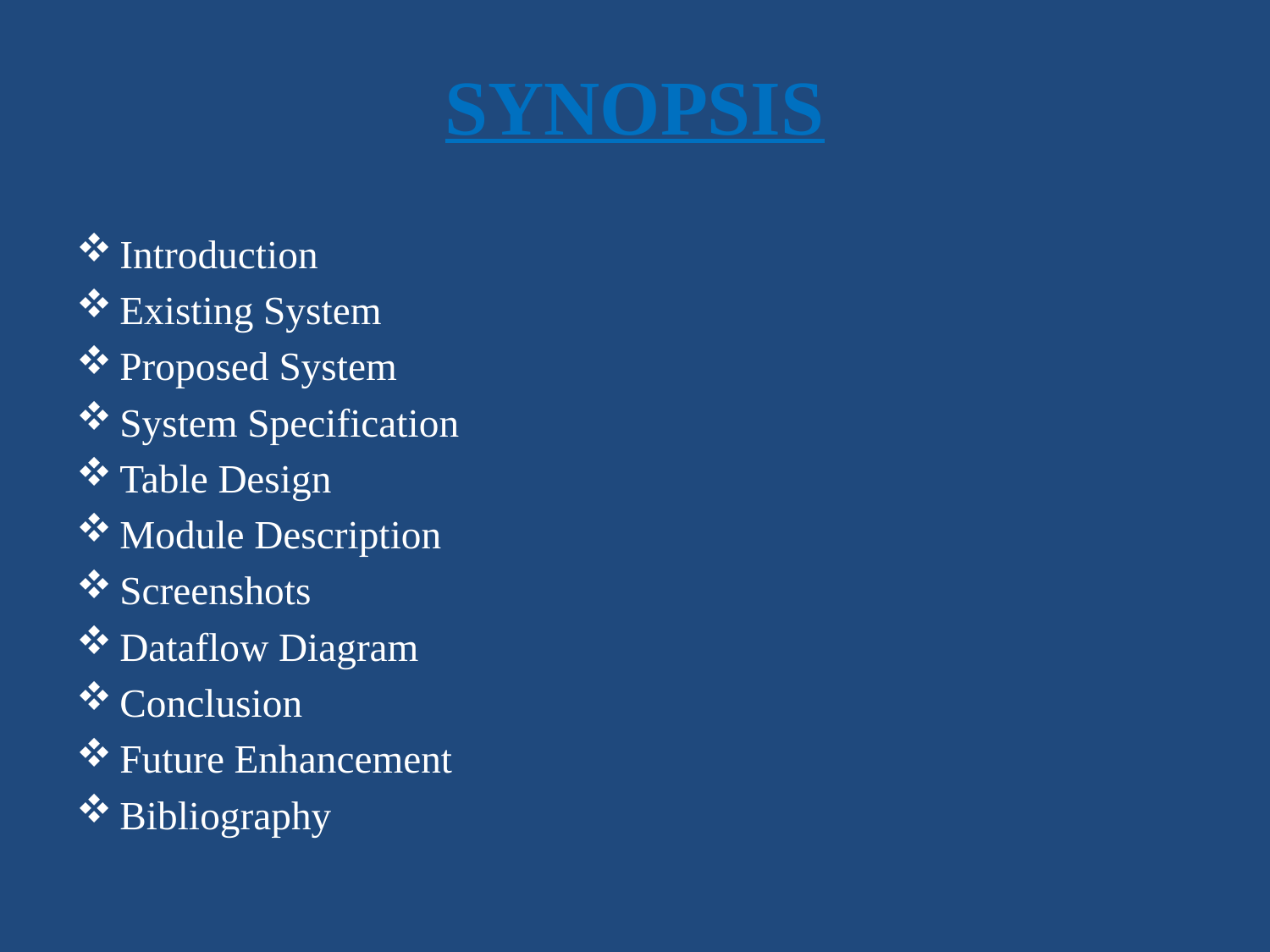

# SYNOPSIS
Introduction
Existing System
Proposed System
System Specification
Table Design
Module Description
Screenshots
Dataflow Diagram
Conclusion
Future Enhancement
Bibliography